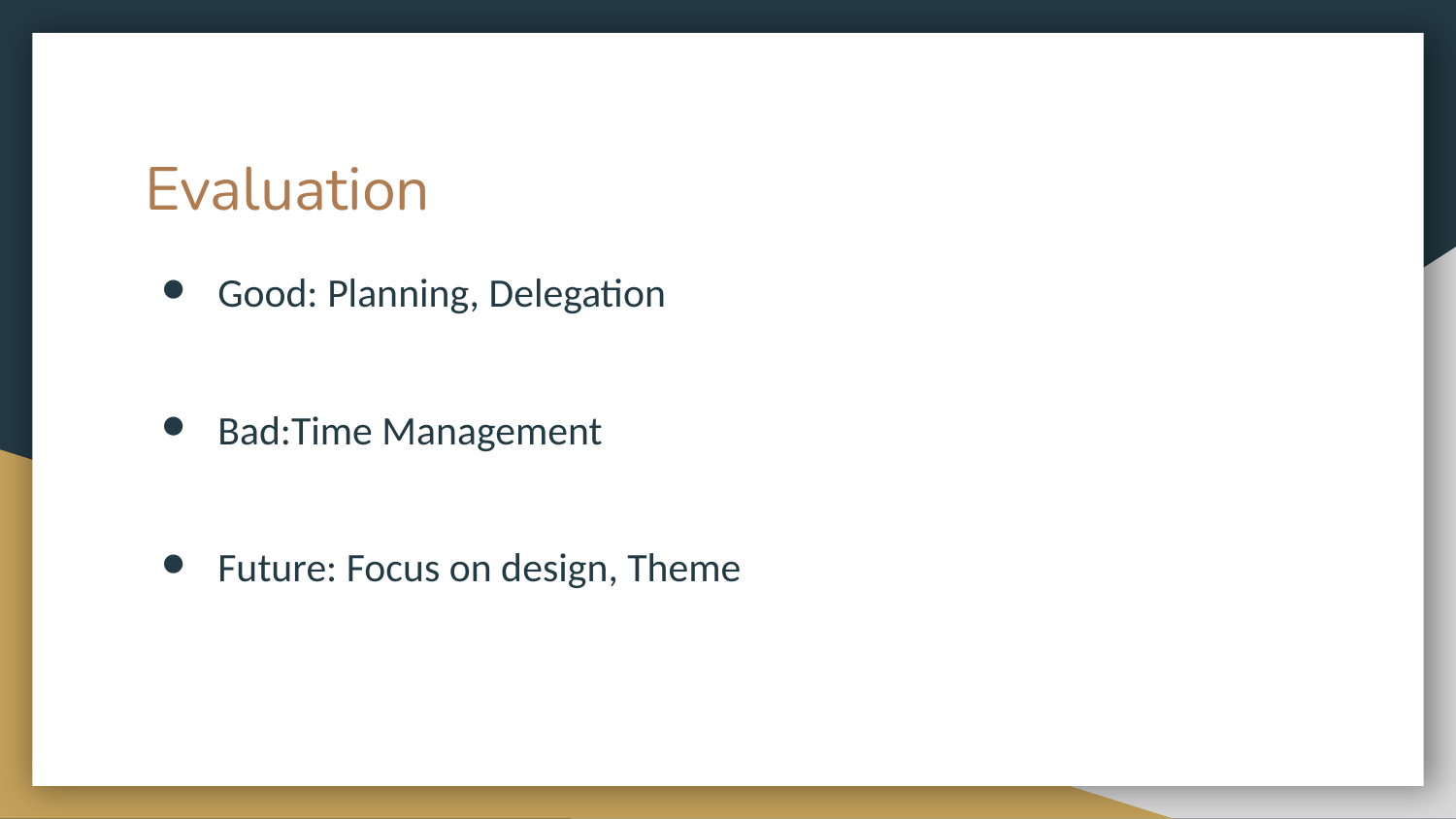

# Evaluation
Good: Planning, Delegation

Bad:Time Management

Future: Focus on design, Theme